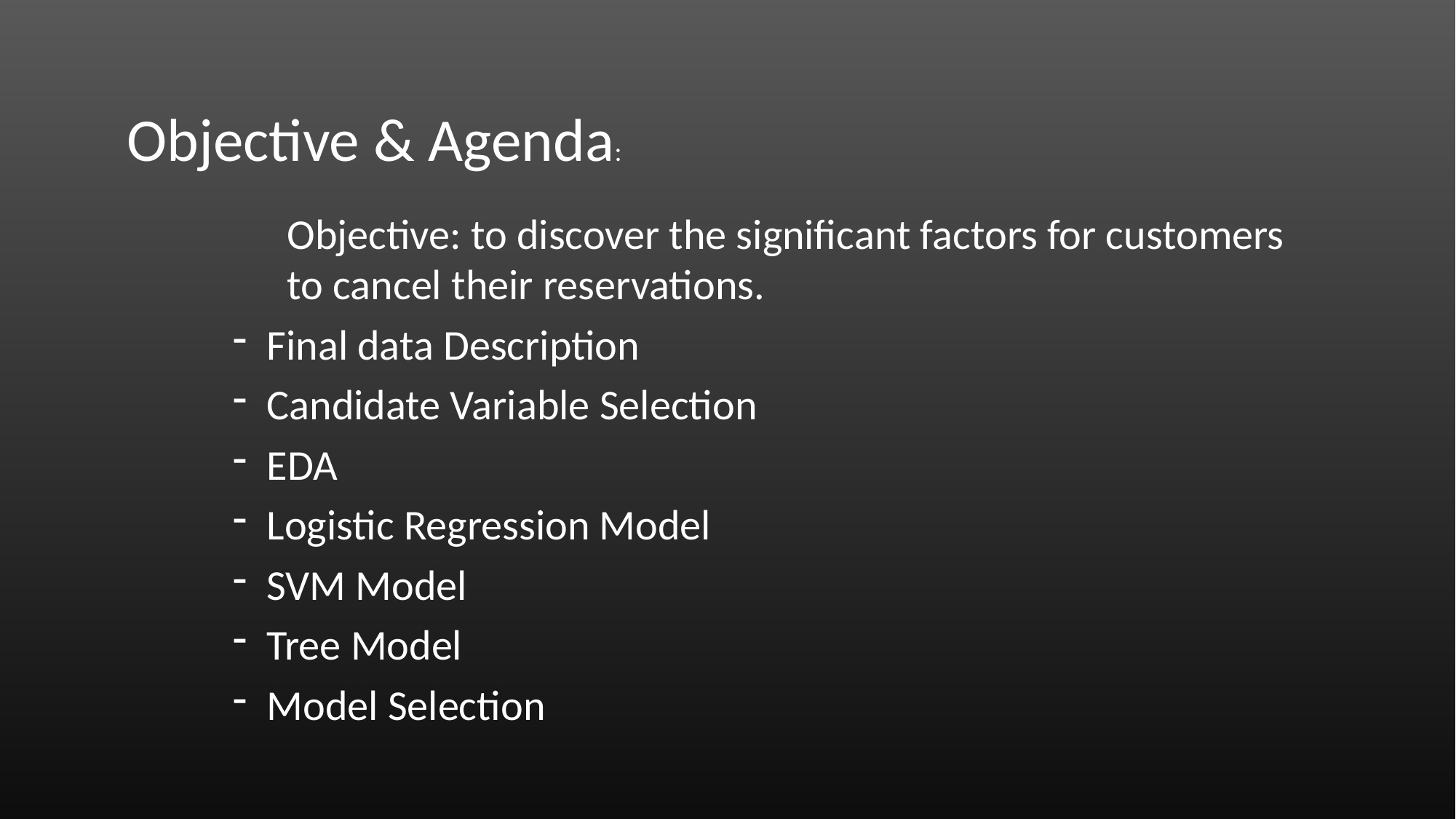

Objective & Agenda:
Objective: to discover the significant factors for customers to cancel their reservations.
Final data Description
Candidate Variable Selection
EDA
Logistic Regression Model
SVM Model
Tree Model
Model Selection